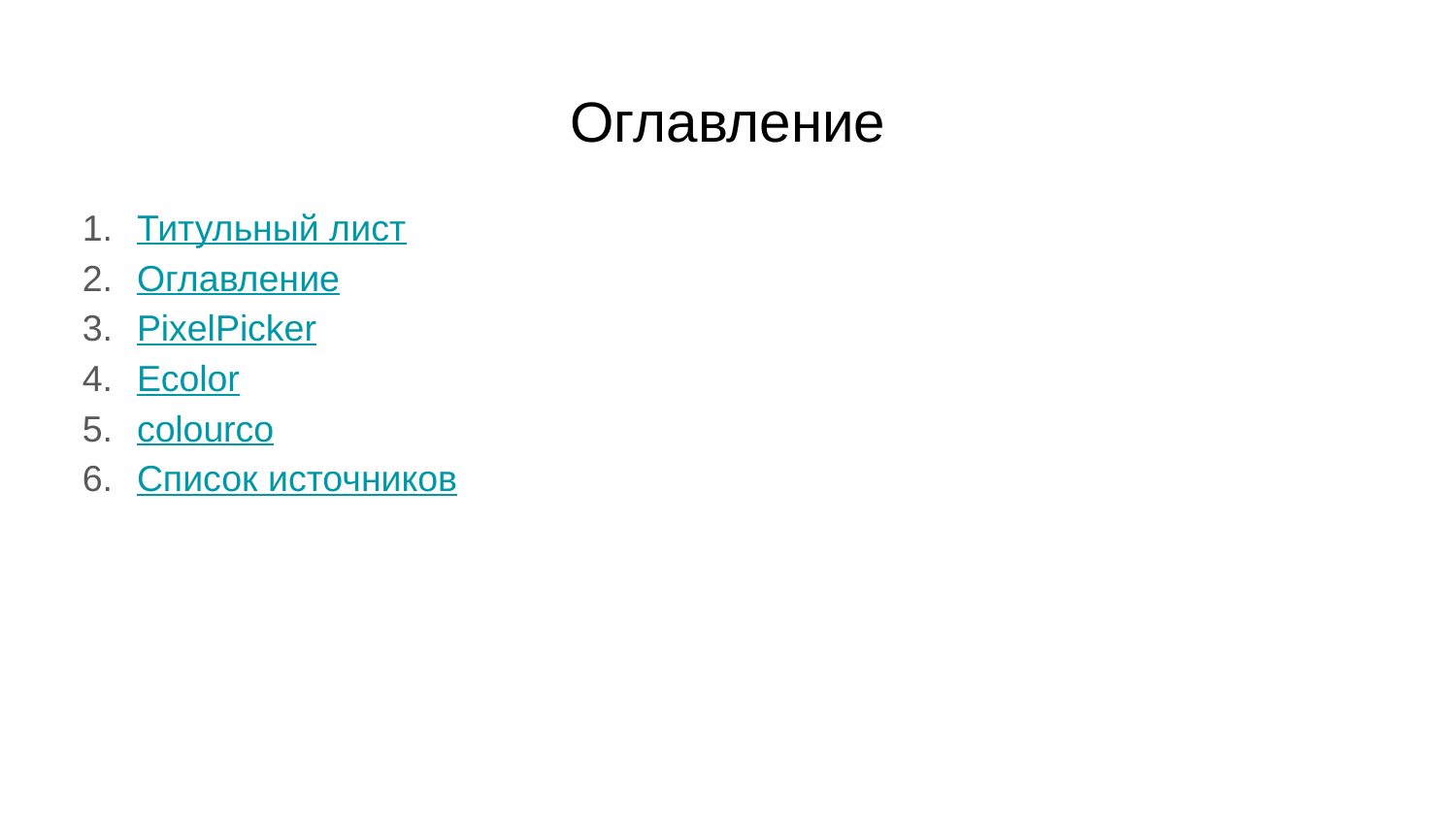

# Оглавление
Титульный лист
Оглавление
PixelPicker
Ecolor
colourco
Список источников